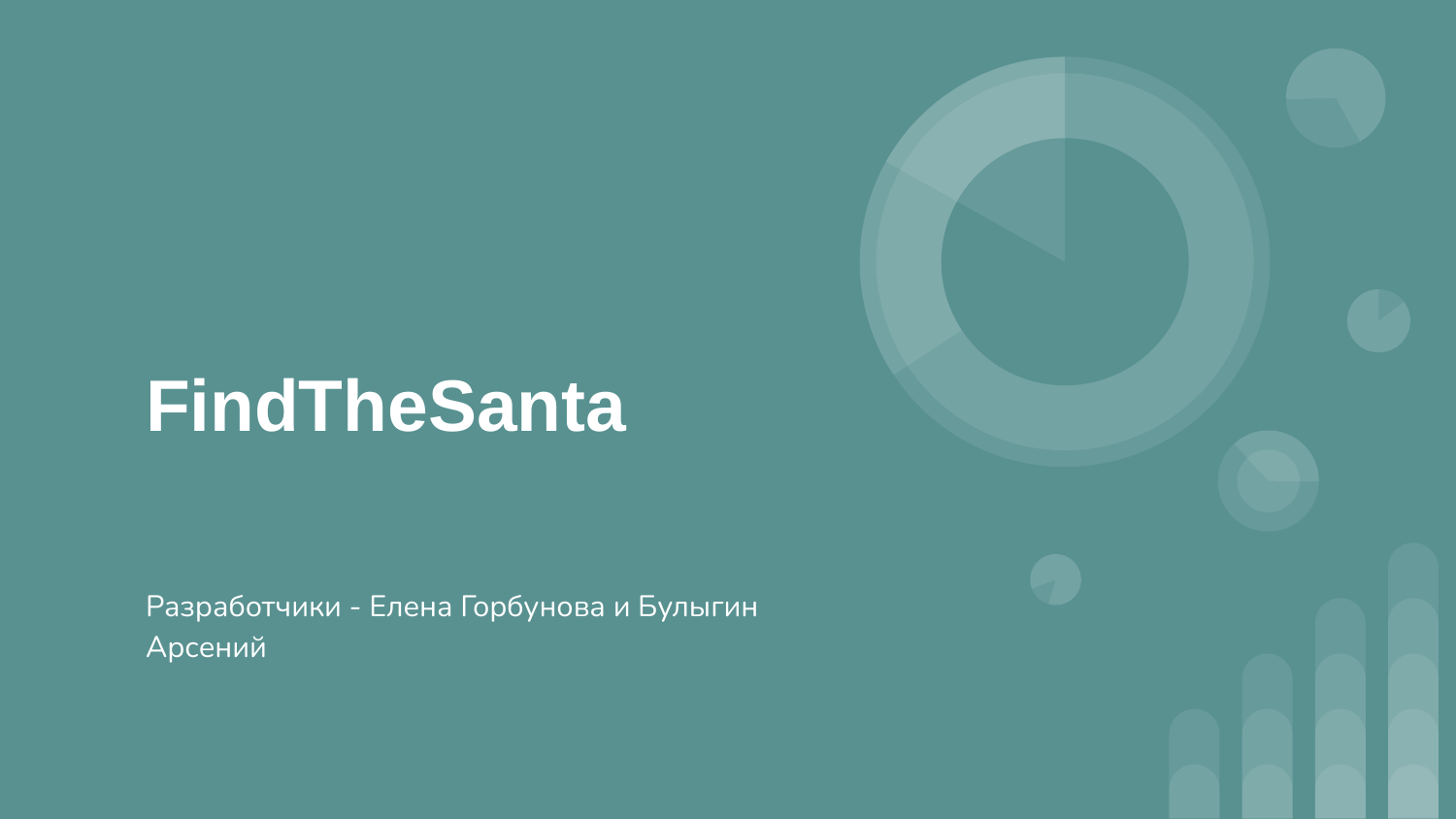

# FindTheSanta
Разработчики - Елена Горбунова и Булыгин Арсений